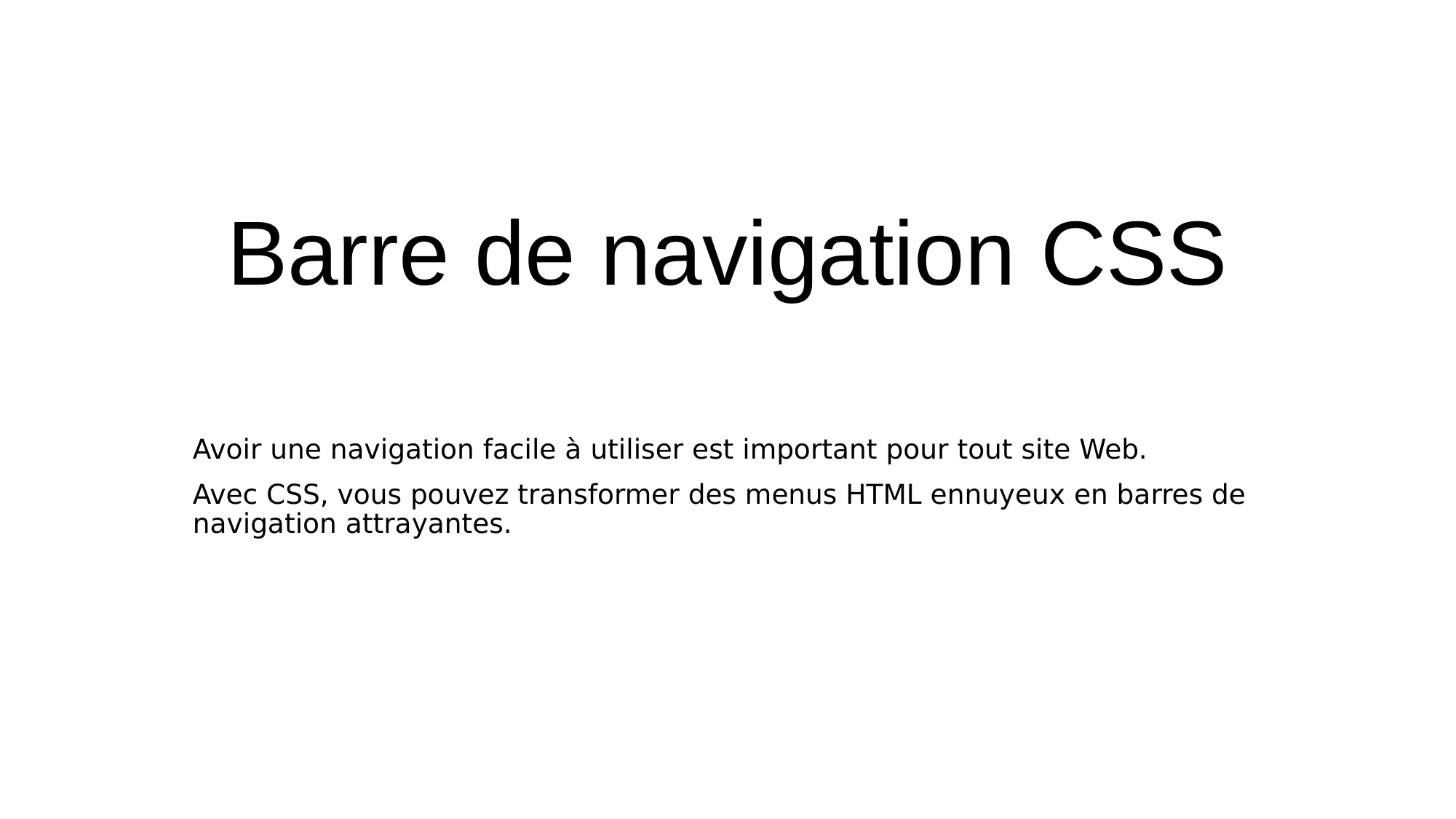

# Barre de navigation CSS
Avoir une navigation facile à utiliser est important pour tout site Web.
Avec CSS, vous pouvez transformer des menus HTML ennuyeux en barres de navigation attrayantes.